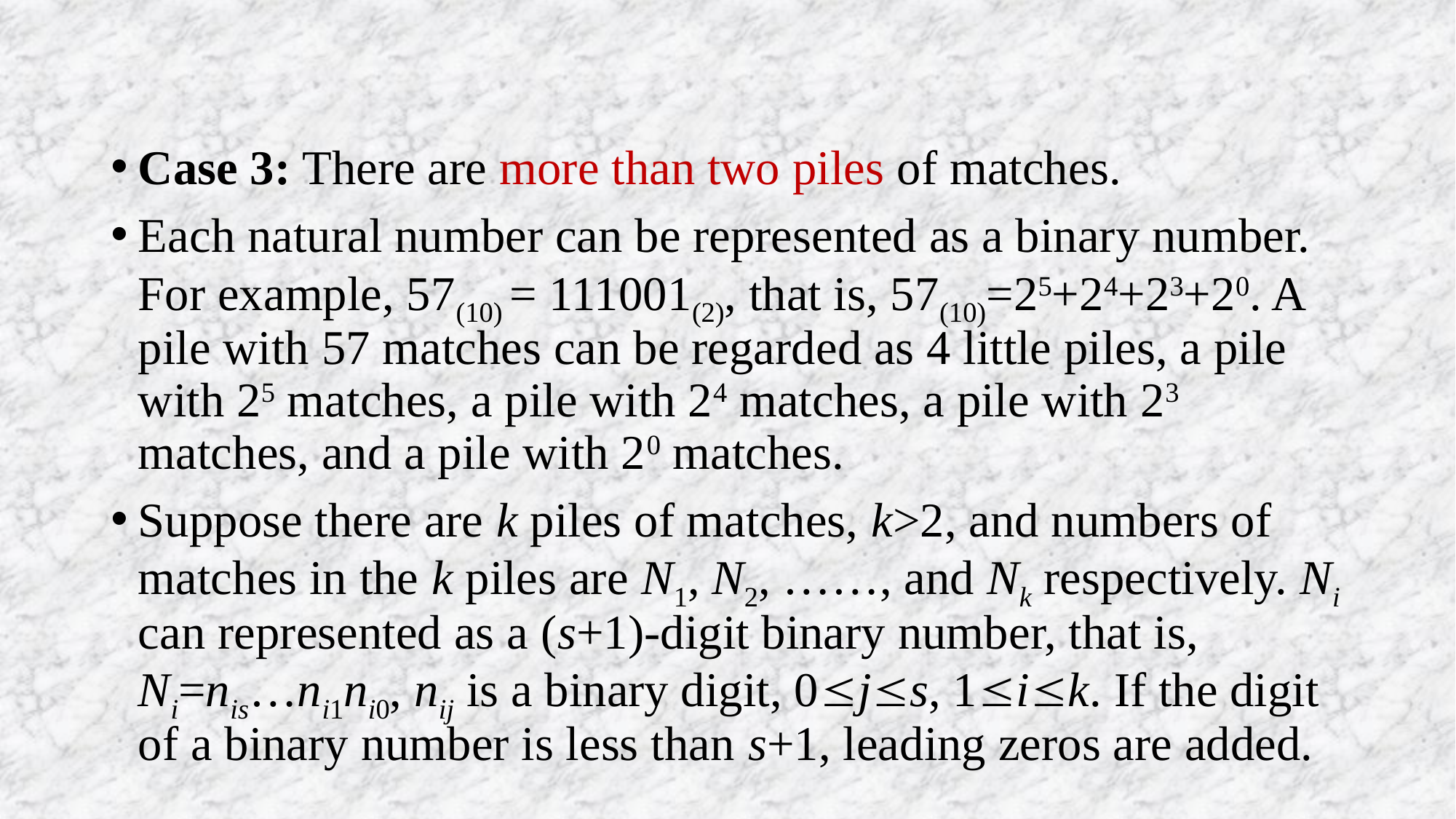

#
Case 3: There are more than two piles of matches.
Each natural number can be represented as a binary number. For example, 57(10) = 111001(2), that is, 57(10)=25+24+23+20. A pile with 57 matches can be regarded as 4 little piles, a pile with 25 matches, a pile with 24 matches, a pile with 23 matches, and a pile with 20 matches.
Suppose there are k piles of matches, k>2, and numbers of matches in the k piles are N1, N2, ……, and Nk respectively. Ni can represented as a (s+1)-digit binary number, that is, Ni=nis…ni1ni0, nij is a binary digit, 0≤j≤s, 1≤i≤k. If the digit of a binary number is less than s+1, leading zeros are added.